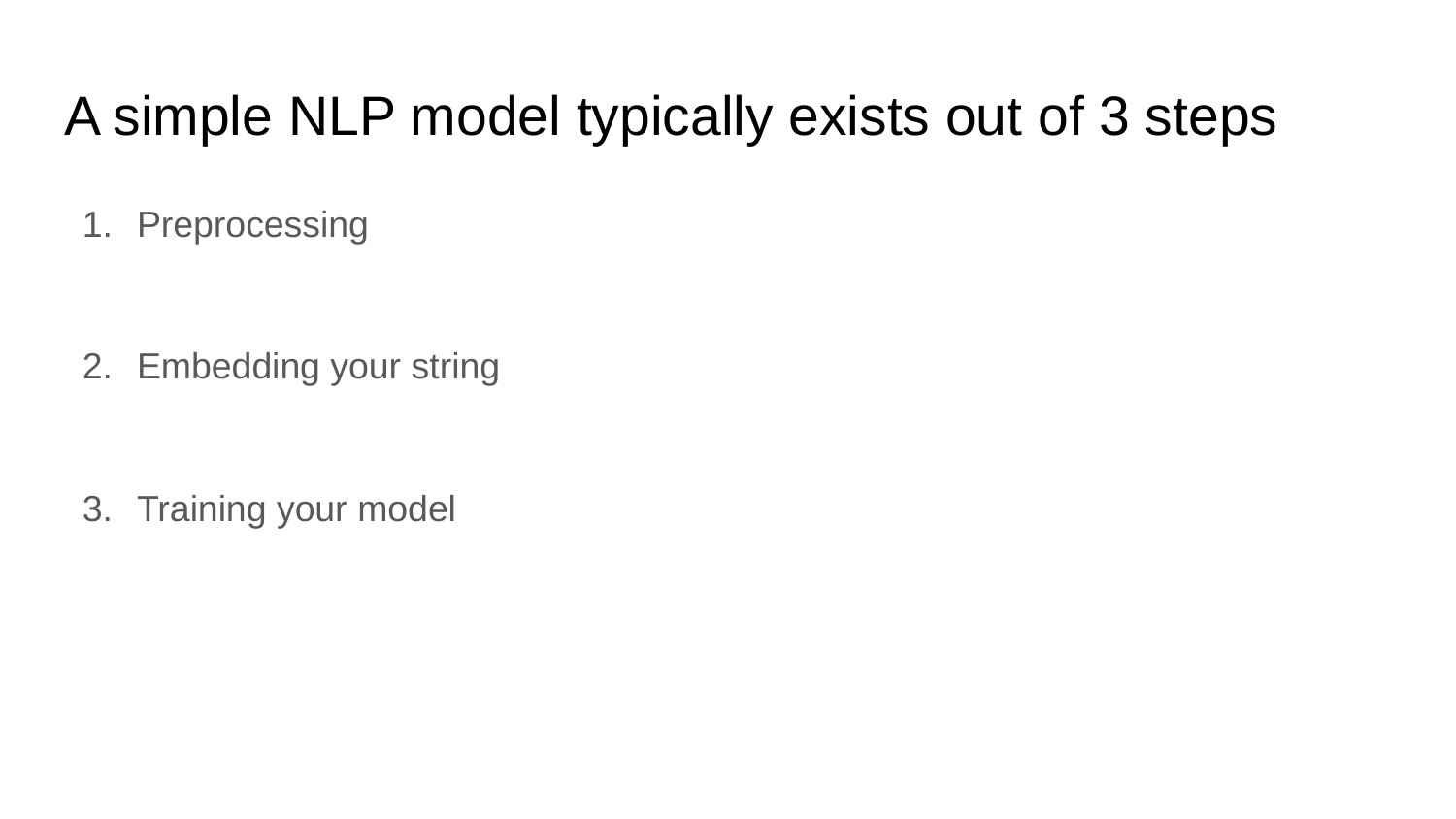

# A simple NLP model typically exists out of 3 steps
Preprocessing

Embedding your string

Training your model